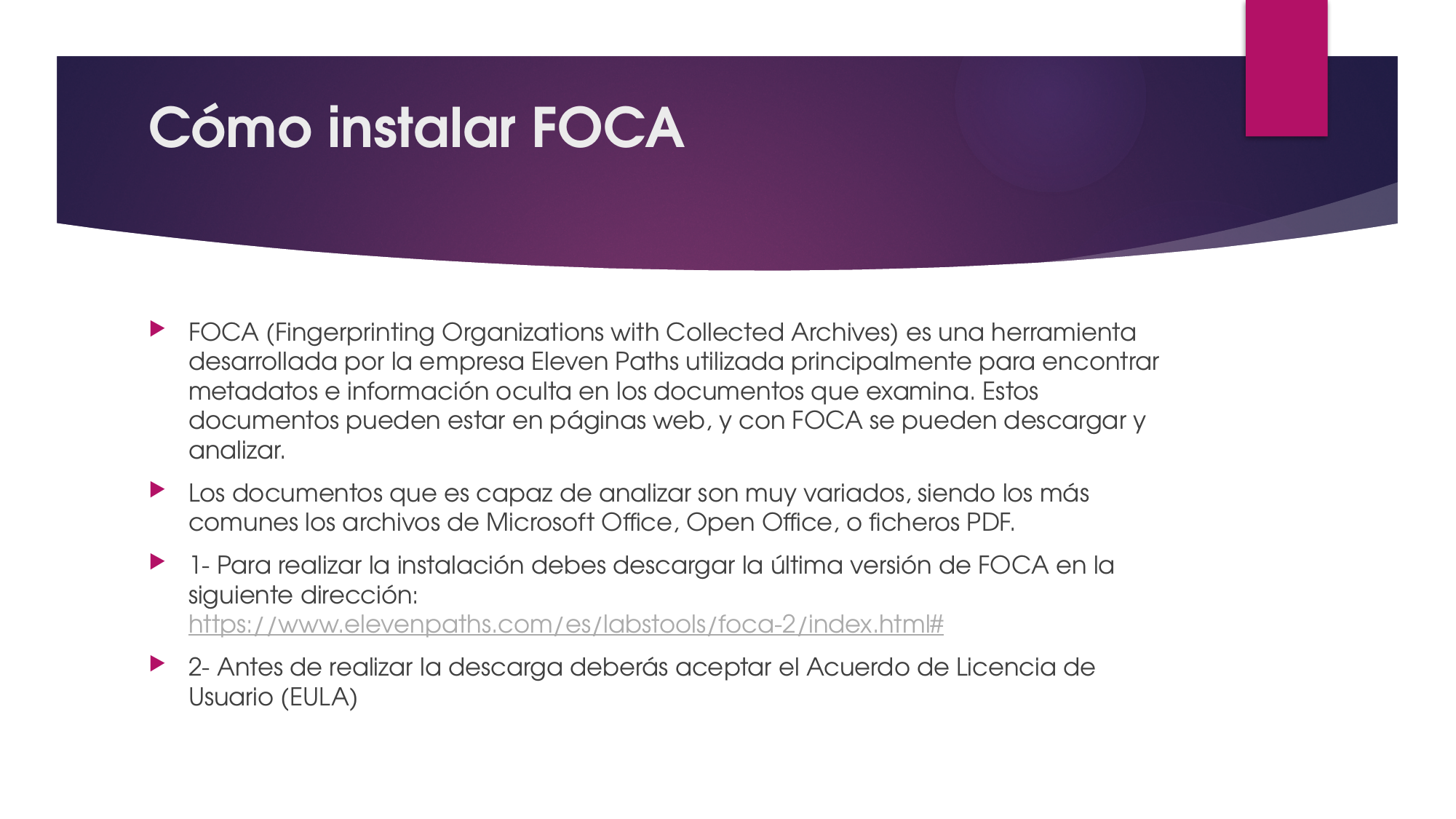

# Cómo instalar FOCA
FOCA (Fingerprinting Organizations with Collected Archives) es una herramienta desarrollada por la empresa Eleven Paths utilizada principalmente para encontrar metadatos e información oculta en los documentos que examina. Estos documentos pueden estar en páginas web, y con FOCA se pueden descargar y analizar.
Los documentos que es capaz de analizar son muy variados, siendo los más comunes los archivos de Microsoft Office, Open Office, o ficheros PDF.
1- Para realizar la instalación debes descargar la última versión de FOCA en la siguiente dirección: https://www.elevenpaths.com/es/labstools/foca-2/index.html#
2- Antes de realizar la descarga deberás aceptar el Acuerdo de Licencia de Usuario (EULA)